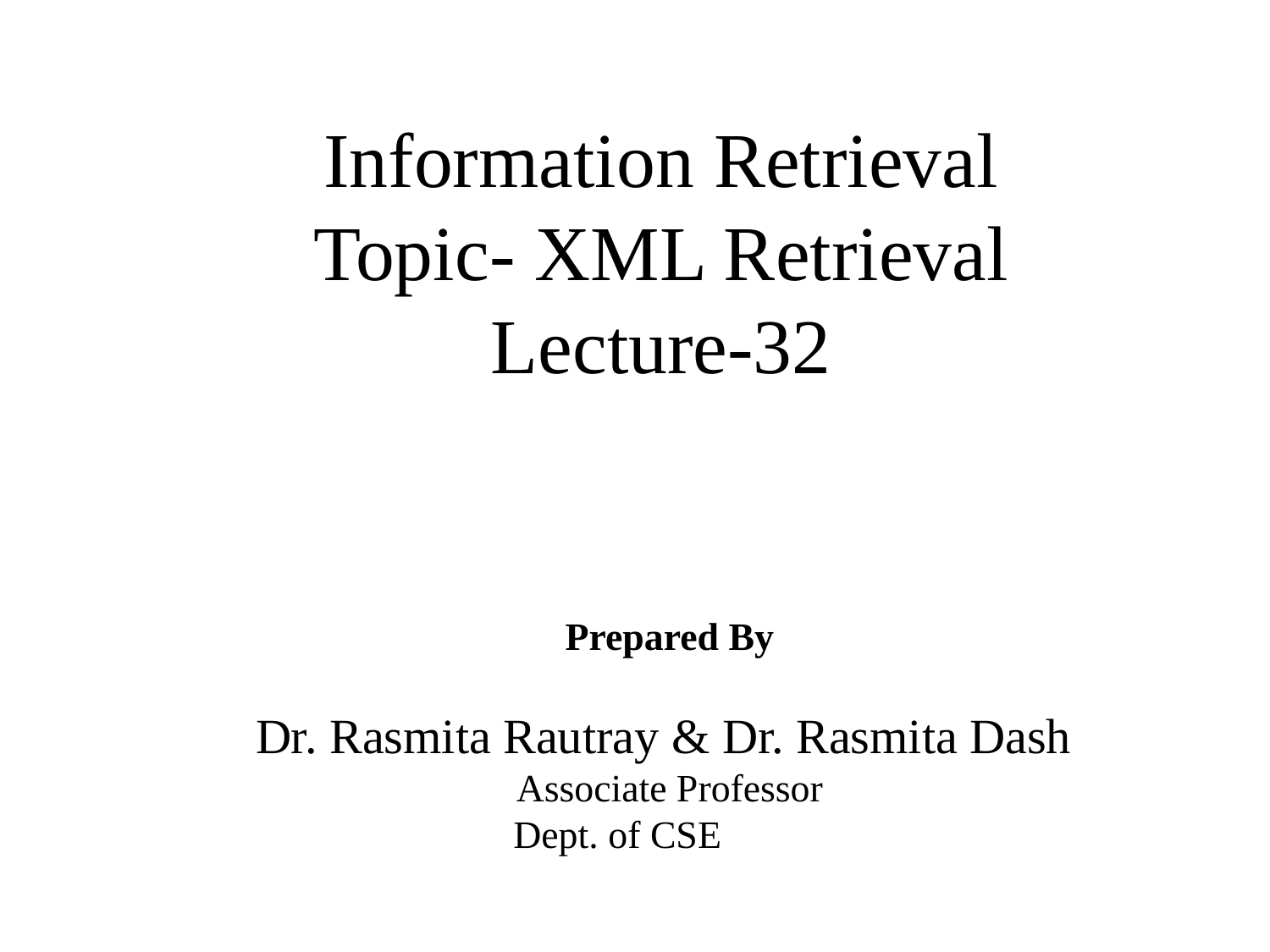

Information Retrieval
Topic- XML Retrieval
Lecture-32
Prepared By

Dr. Rasmita Rautray & Dr. Rasmita Dash
Associate Professor
Dept. of CSE